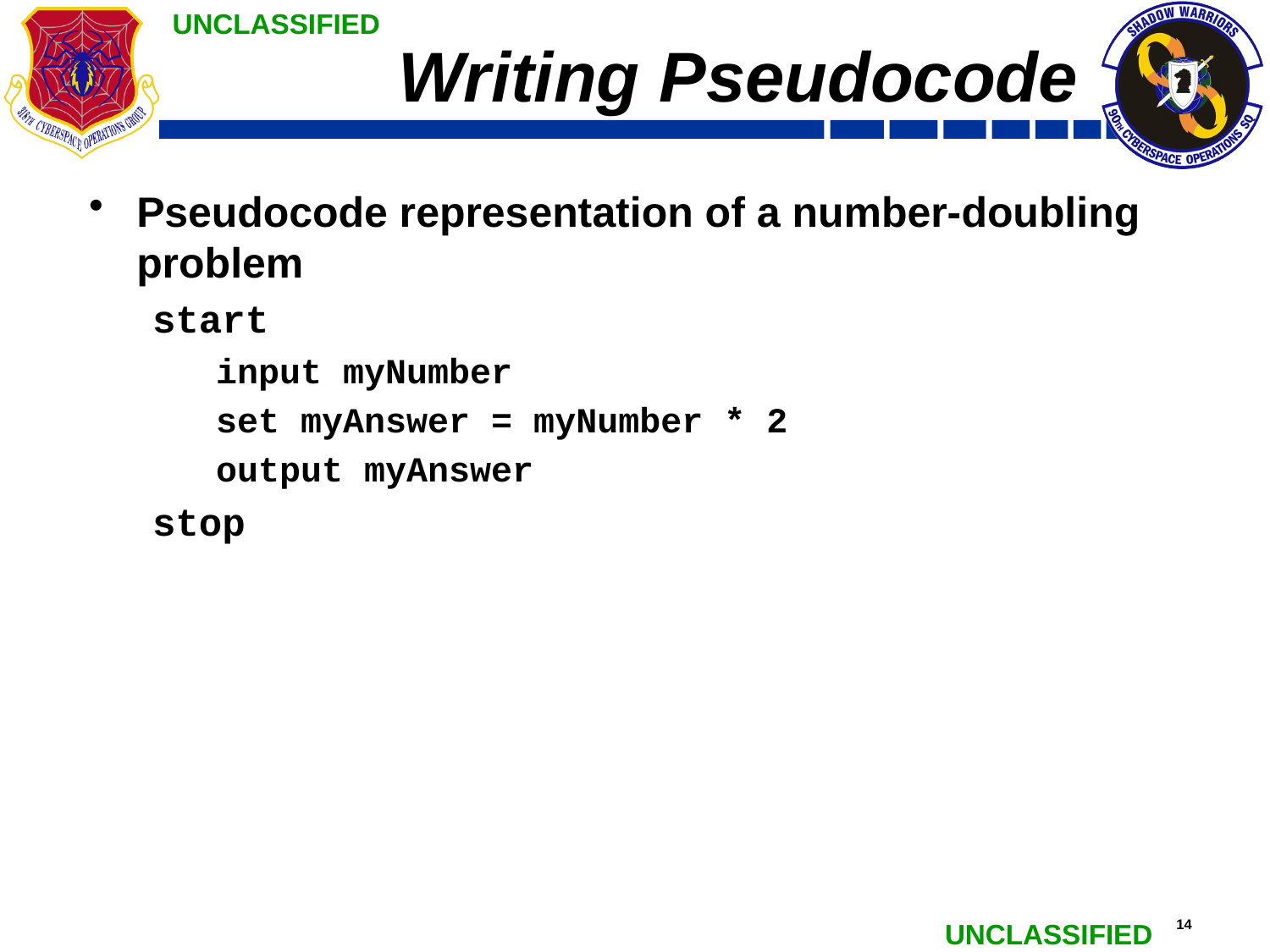

# Writing Pseudocode
Pseudocode representation of a number-doubling problem
start
input myNumber
set myAnswer = myNumber * 2
output myAnswer
stop
Programming Logic and Design, Ninth Edition
14